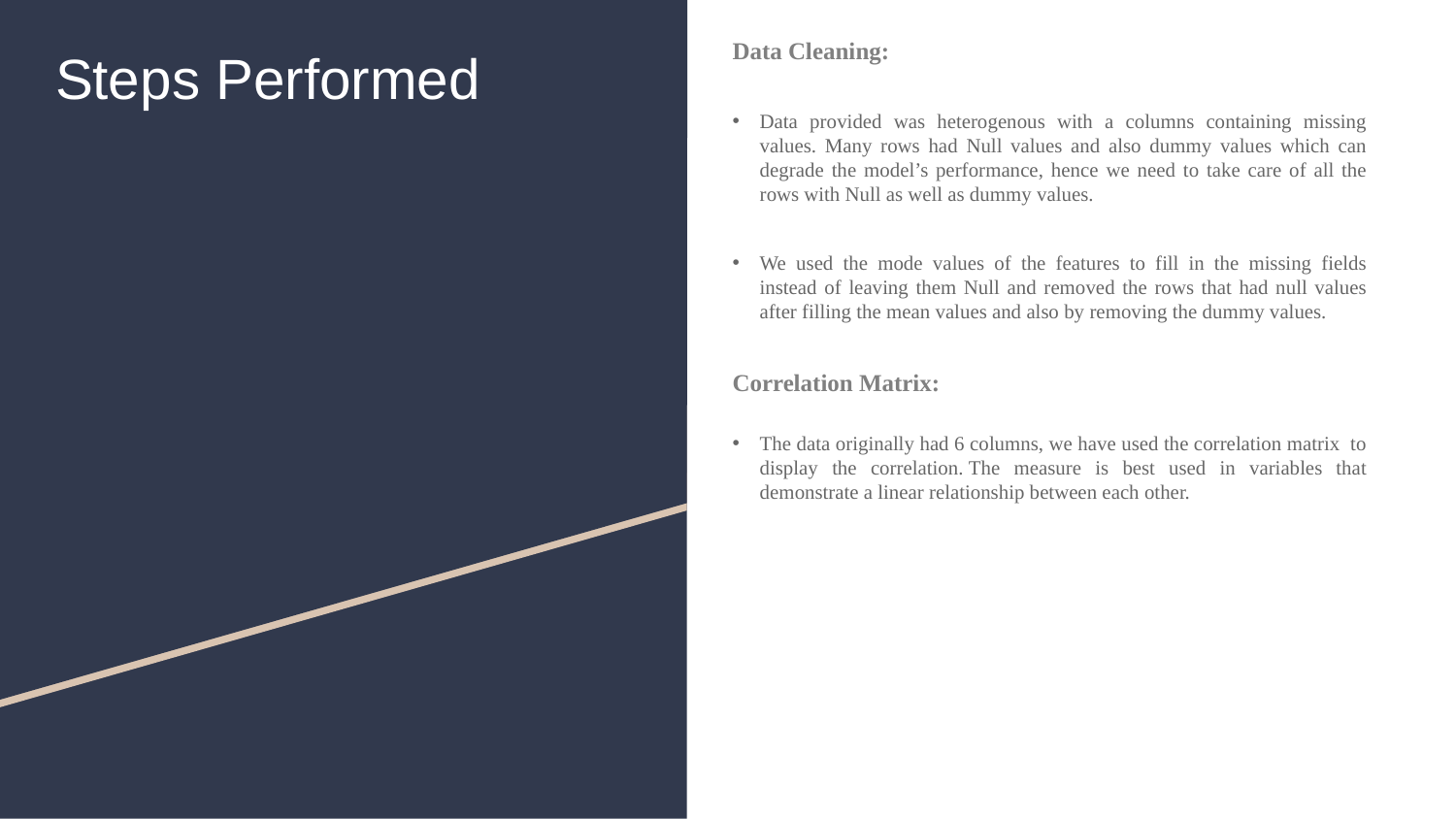

Data Cleaning:
Data provided was heterogenous with a columns containing missing values. Many rows had Null values and also dummy values which can degrade the model’s performance, hence we need to take care of all the rows with Null as well as dummy values.
We used the mode values of the features to fill in the missing fields instead of leaving them Null and removed the rows that had null values after filling the mean values and also by removing the dummy values.
Correlation Matrix:
The data originally had 6 columns, we have used the correlation matrix  to display the correlation. The measure is best used in variables that demonstrate a linear relationship between each other.

# Steps Performed